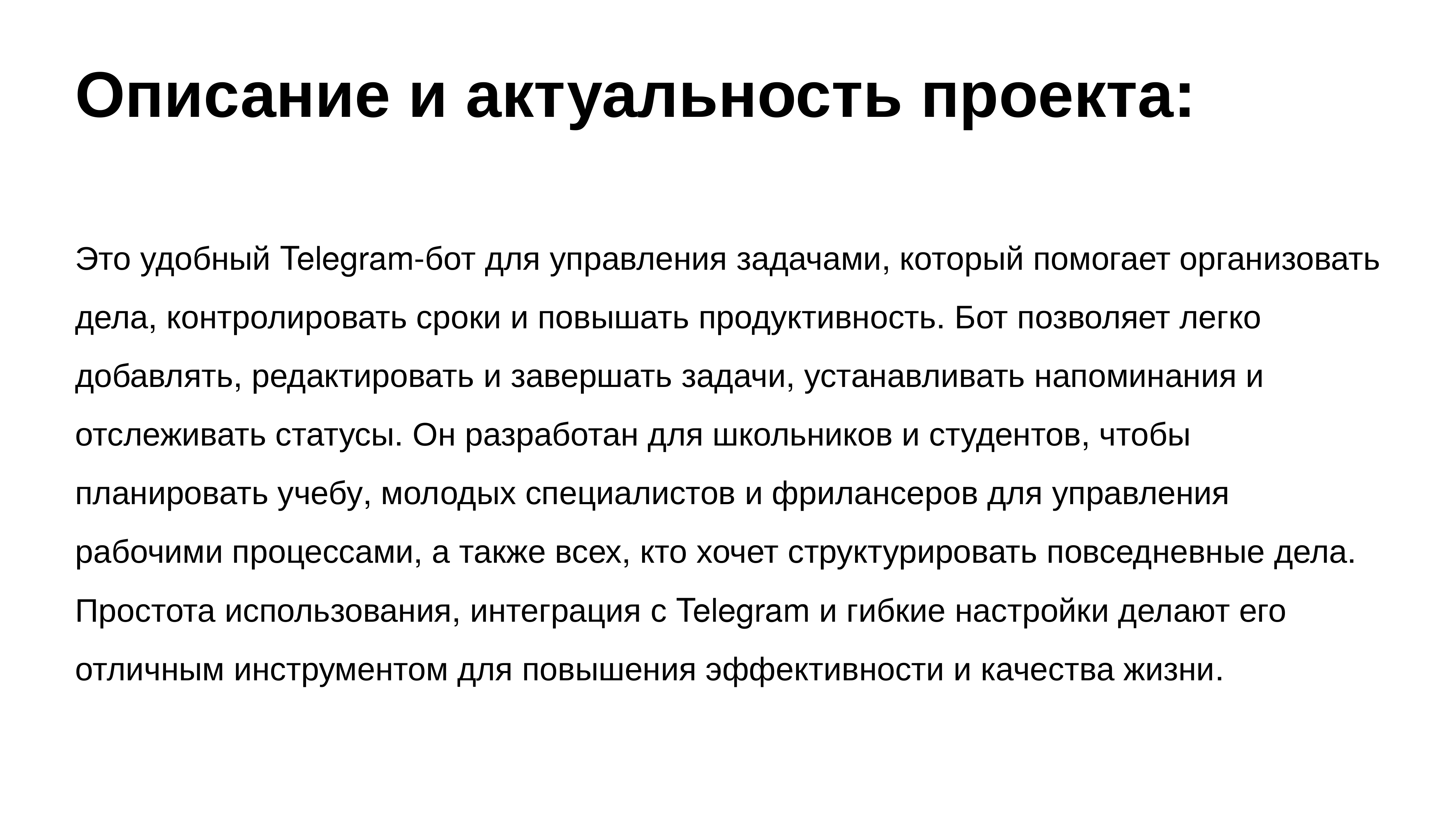

# Описание и актуальность проекта:
Это удобный Telegram-бот для управления задачами, который помогает организовать дела, контролировать сроки и повышать продуктивность. Бот позволяет легко добавлять, редактировать и завершать задачи, устанавливать напоминания и отслеживать статусы. Он разработан для школьников и студентов, чтобы планировать учебу, молодых специалистов и фрилансеров для управления рабочими процессами, а также всех, кто хочет структурировать повседневные дела. Простота использования, интеграция с Telegram и гибкие настройки делают его отличным инструментом для повышения эффективности и качества жизни.